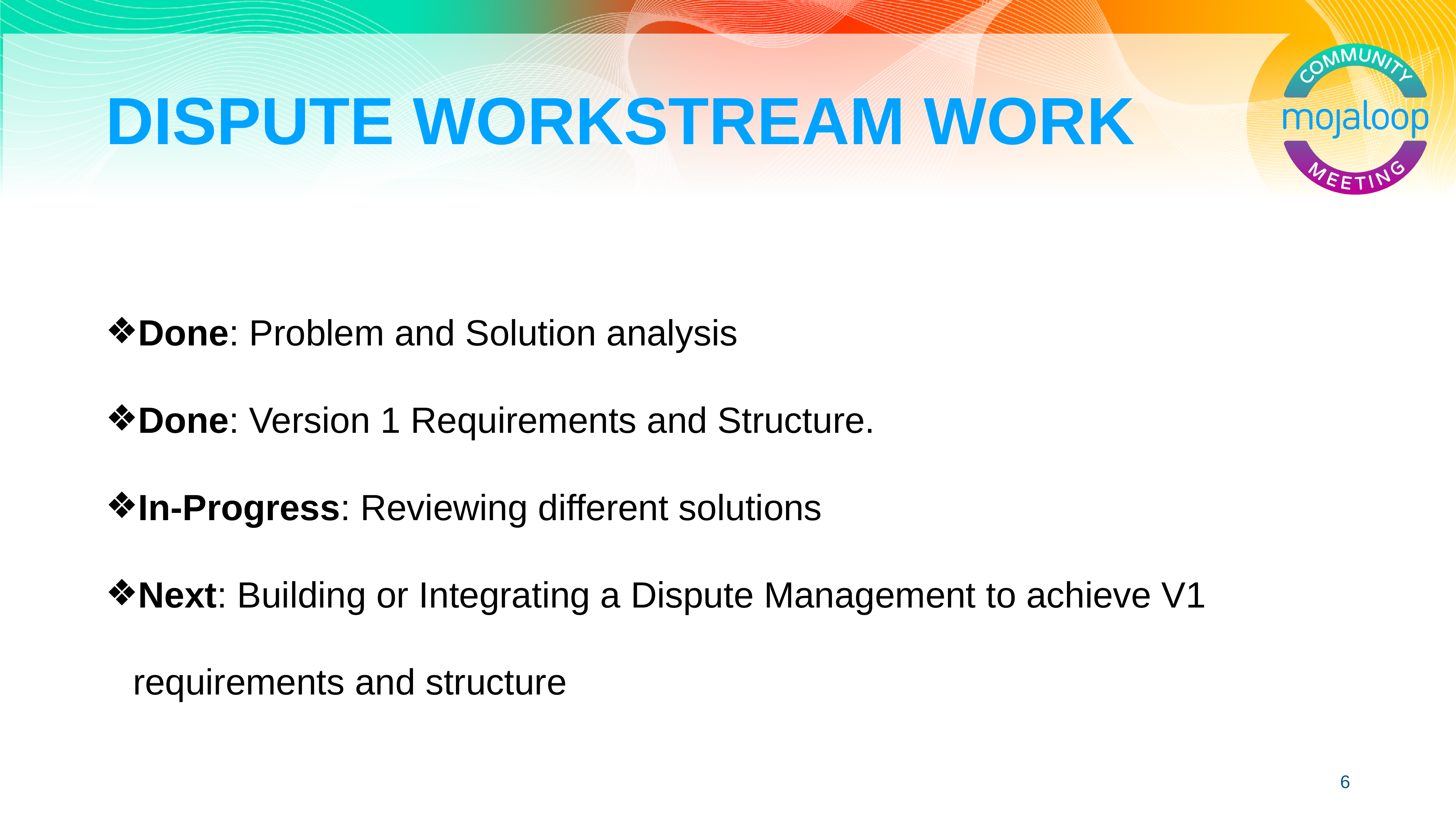

# DISPUTE WORKSTREAM WORK
Done: Problem and Solution analysis
Done: Version 1 Requirements and Structure.
In-Progress: Reviewing different solutions
Next: Building or Integrating a Dispute Management to achieve V1 requirements and structure
6